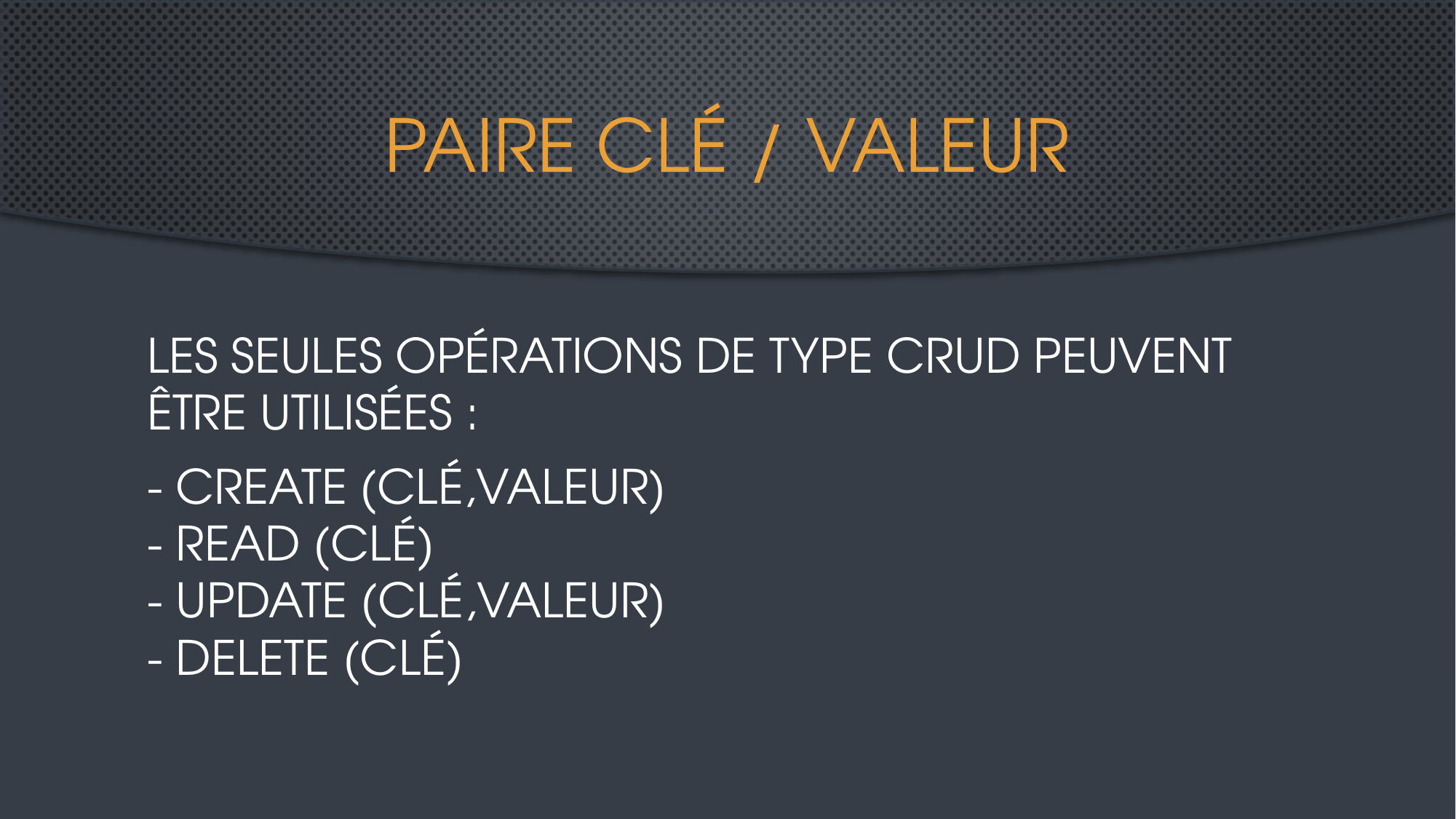

# Paire clé / valeur
Les seules opérations de type CRUD peuvent être utilisées :
- Create (clé,valeur)
- Read (clé)
- Update (clé,valeur)
- Delete (clé)